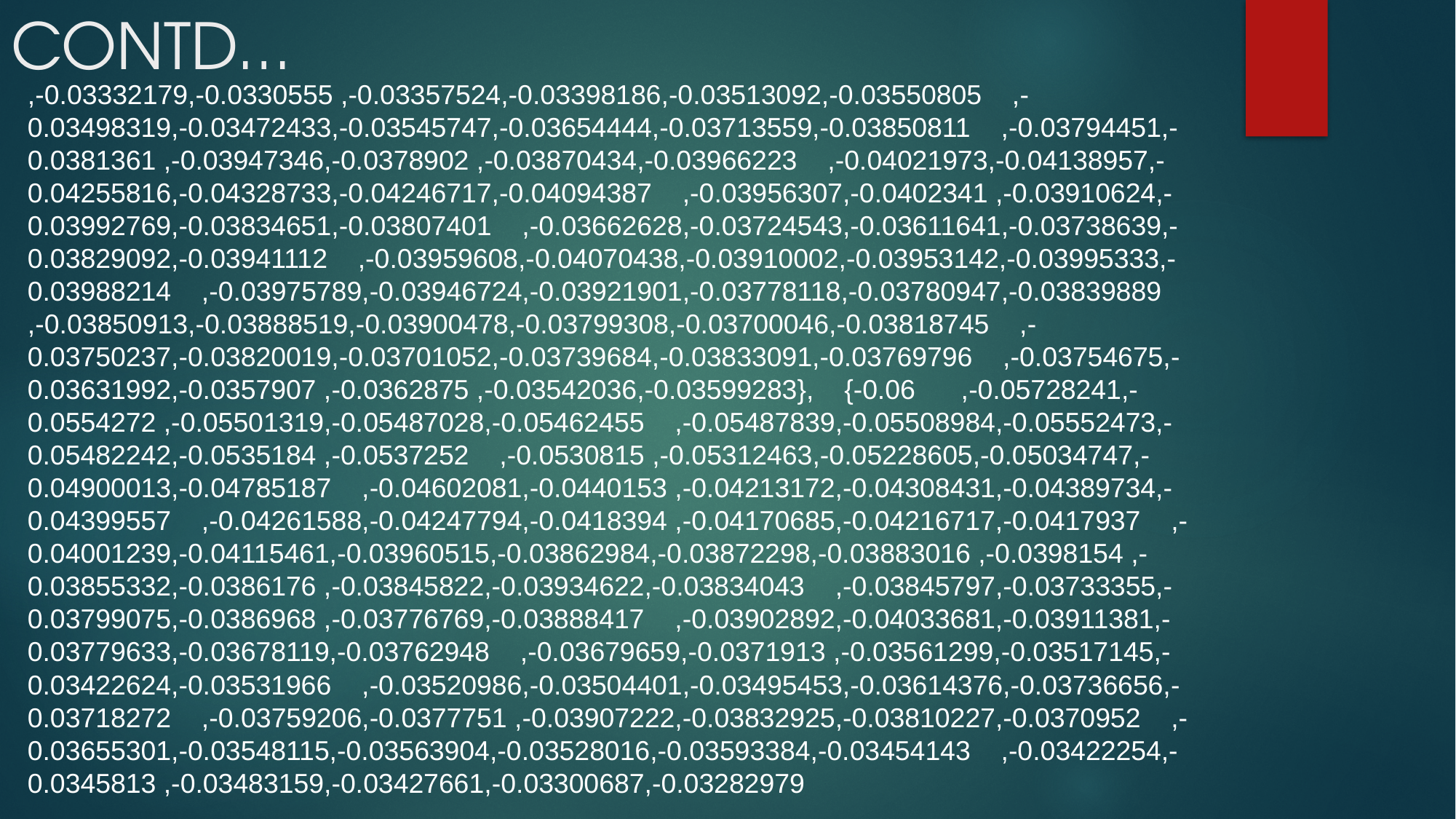

# CONTD…
,-0.03332179,-0.0330555 ,-0.03357524,-0.03398186,-0.03513092,-0.03550805    ,-0.03498319,-0.03472433,-0.03545747,-0.03654444,-0.03713559,-0.03850811    ,-0.03794451,-0.0381361 ,-0.03947346,-0.0378902 ,-0.03870434,-0.03966223    ,-0.04021973,-0.04138957,-0.04255816,-0.04328733,-0.04246717,-0.04094387    ,-0.03956307,-0.0402341 ,-0.03910624,-0.03992769,-0.03834651,-0.03807401    ,-0.03662628,-0.03724543,-0.03611641,-0.03738639,-0.03829092,-0.03941112    ,-0.03959608,-0.04070438,-0.03910002,-0.03953142,-0.03995333,-0.03988214    ,-0.03975789,-0.03946724,-0.03921901,-0.03778118,-0.03780947,-0.03839889    ,-0.03850913,-0.03888519,-0.03900478,-0.03799308,-0.03700046,-0.03818745    ,-0.03750237,-0.03820019,-0.03701052,-0.03739684,-0.03833091,-0.03769796    ,-0.03754675,-0.03631992,-0.0357907 ,-0.0362875 ,-0.03542036,-0.03599283},    {-0.06      ,-0.05728241,-0.0554272 ,-0.05501319,-0.05487028,-0.05462455    ,-0.05487839,-0.05508984,-0.05552473,-0.05482242,-0.0535184 ,-0.0537252    ,-0.0530815 ,-0.05312463,-0.05228605,-0.05034747,-0.04900013,-0.04785187    ,-0.04602081,-0.0440153 ,-0.04213172,-0.04308431,-0.04389734,-0.04399557    ,-0.04261588,-0.04247794,-0.0418394 ,-0.04170685,-0.04216717,-0.0417937    ,-0.04001239,-0.04115461,-0.03960515,-0.03862984,-0.03872298,-0.03883016 ,-0.0398154 ,-0.03855332,-0.0386176 ,-0.03845822,-0.03934622,-0.03834043    ,-0.03845797,-0.03733355,-0.03799075,-0.0386968 ,-0.03776769,-0.03888417    ,-0.03902892,-0.04033681,-0.03911381,-0.03779633,-0.03678119,-0.03762948    ,-0.03679659,-0.0371913 ,-0.03561299,-0.03517145,-0.03422624,-0.03531966    ,-0.03520986,-0.03504401,-0.03495453,-0.03614376,-0.03736656,-0.03718272    ,-0.03759206,-0.0377751 ,-0.03907222,-0.03832925,-0.03810227,-0.0370952    ,-0.03655301,-0.03548115,-0.03563904,-0.03528016,-0.03593384,-0.03454143    ,-0.03422254,-0.0345813 ,-0.03483159,-0.03427661,-0.03300687,-0.03282979